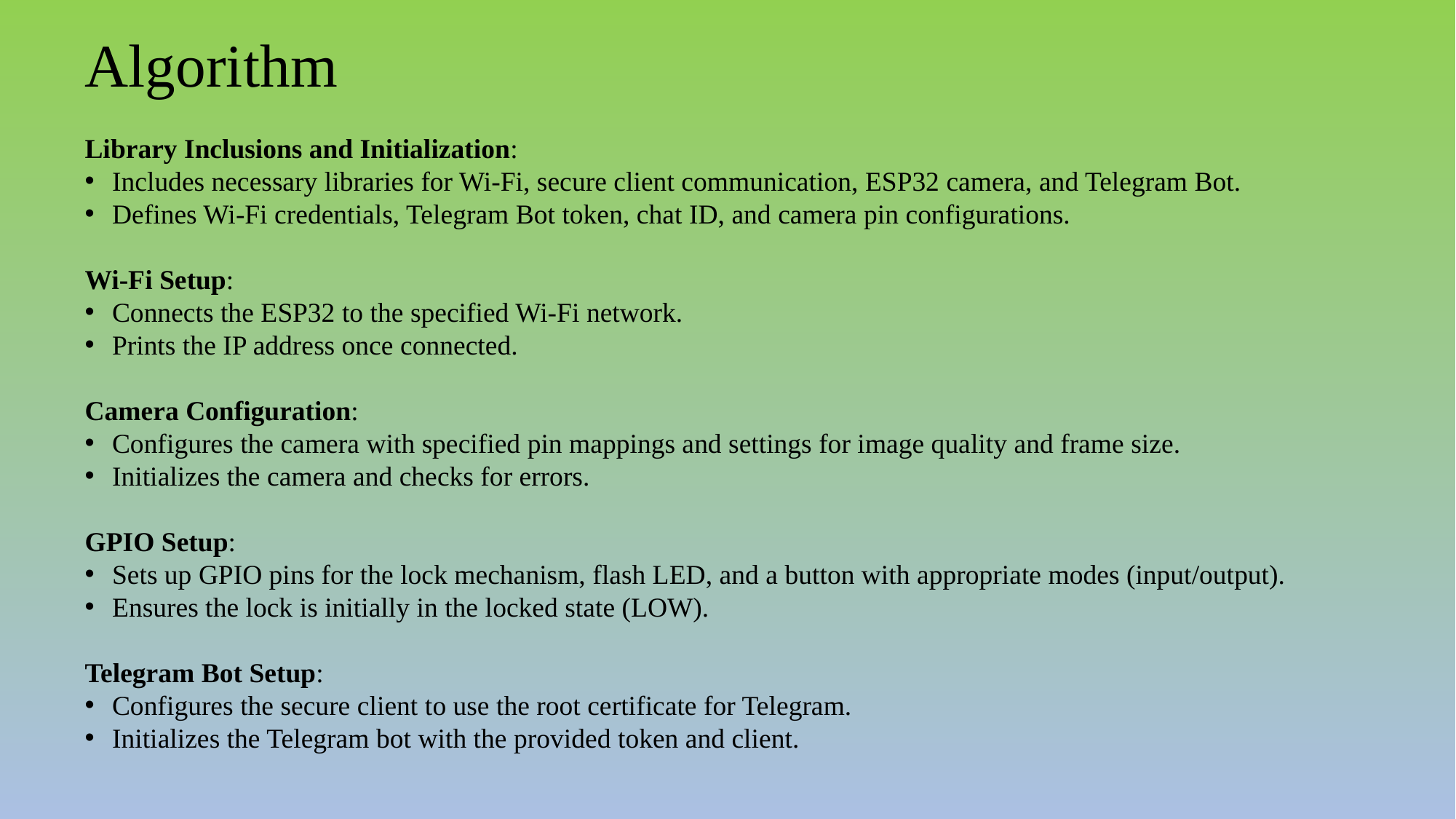

# Algorithm
Library Inclusions and Initialization:
Includes necessary libraries for Wi-Fi, secure client communication, ESP32 camera, and Telegram Bot.
Defines Wi-Fi credentials, Telegram Bot token, chat ID, and camera pin configurations.

Wi-Fi Setup:
Connects the ESP32 to the specified Wi-Fi network.
Prints the IP address once connected.

Camera Configuration:
Configures the camera with specified pin mappings and settings for image quality and frame size.
Initializes the camera and checks for errors.

GPIO Setup:
Sets up GPIO pins for the lock mechanism, flash LED, and a button with appropriate modes (input/output).
Ensures the lock is initially in the locked state (LOW).

Telegram Bot Setup:
Configures the secure client to use the root certificate for Telegram.
Initializes the Telegram bot with the provided token and client.